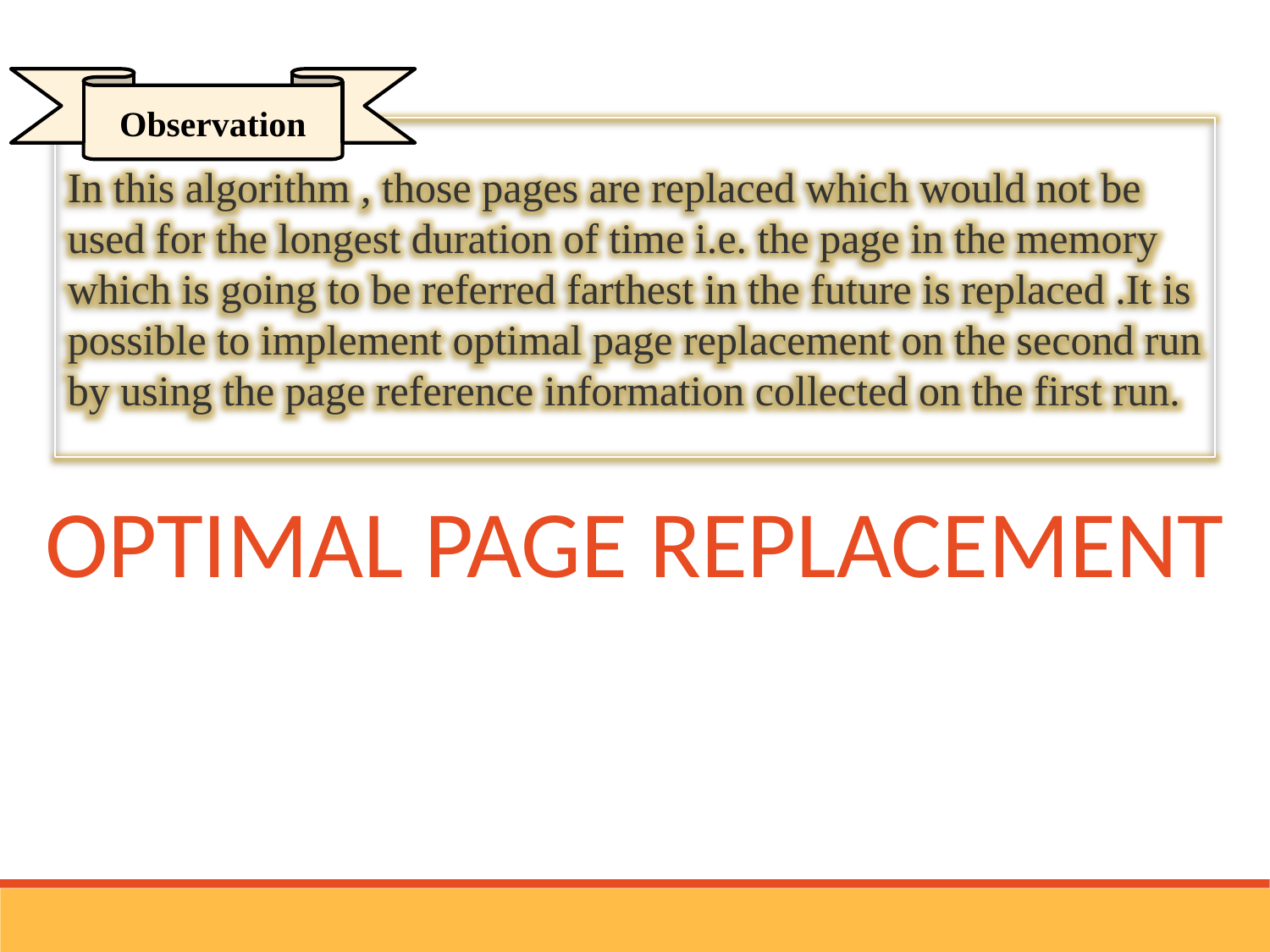

Observation
In this algorithm , those pages are replaced which would not be used for the longest duration of time i.e. the page in the memory which is going to be referred farthest in the future is replaced .It is possible to implement optimal page replacement on the second run by using the page reference information collected on the first run.
OPTIMAL PAGE REPLACEMENT